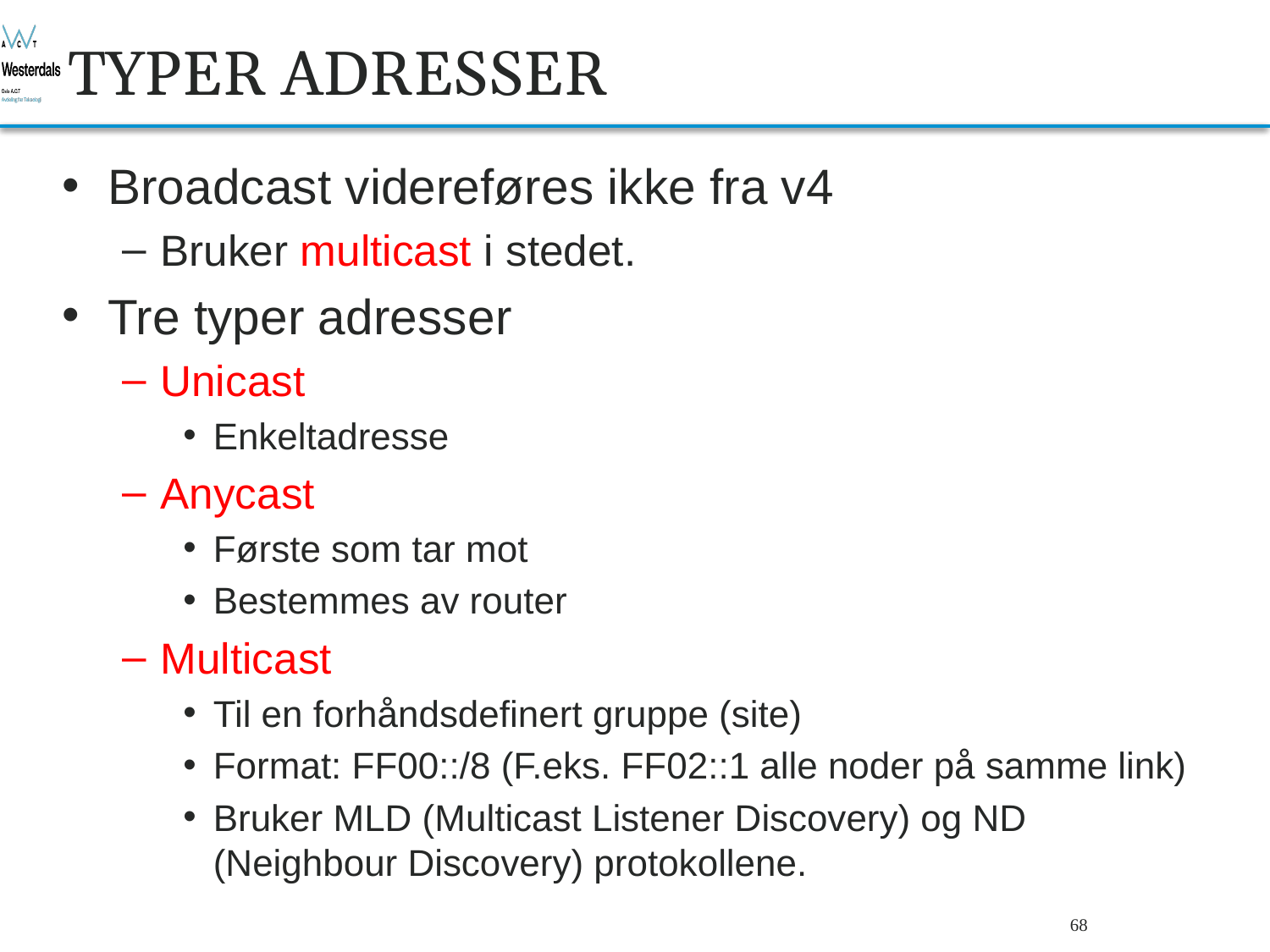

# TYPER ADRESSER
Broadcast videreføres ikke fra v4
Bruker multicast i stedet.
Tre typer adresser
Unicast
Enkeltadresse
Anycast
Første som tar mot
Bestemmes av router
Multicast
Til en forhåndsdefinert gruppe (site)
Format: FF00::/8 (F.eks. FF02::1 alle noder på samme link)
Bruker MLD (Multicast Listener Discovery) og ND (Neighbour Discovery) protokollene.

Bjørn O. Listog -- blistog@nith.no
68